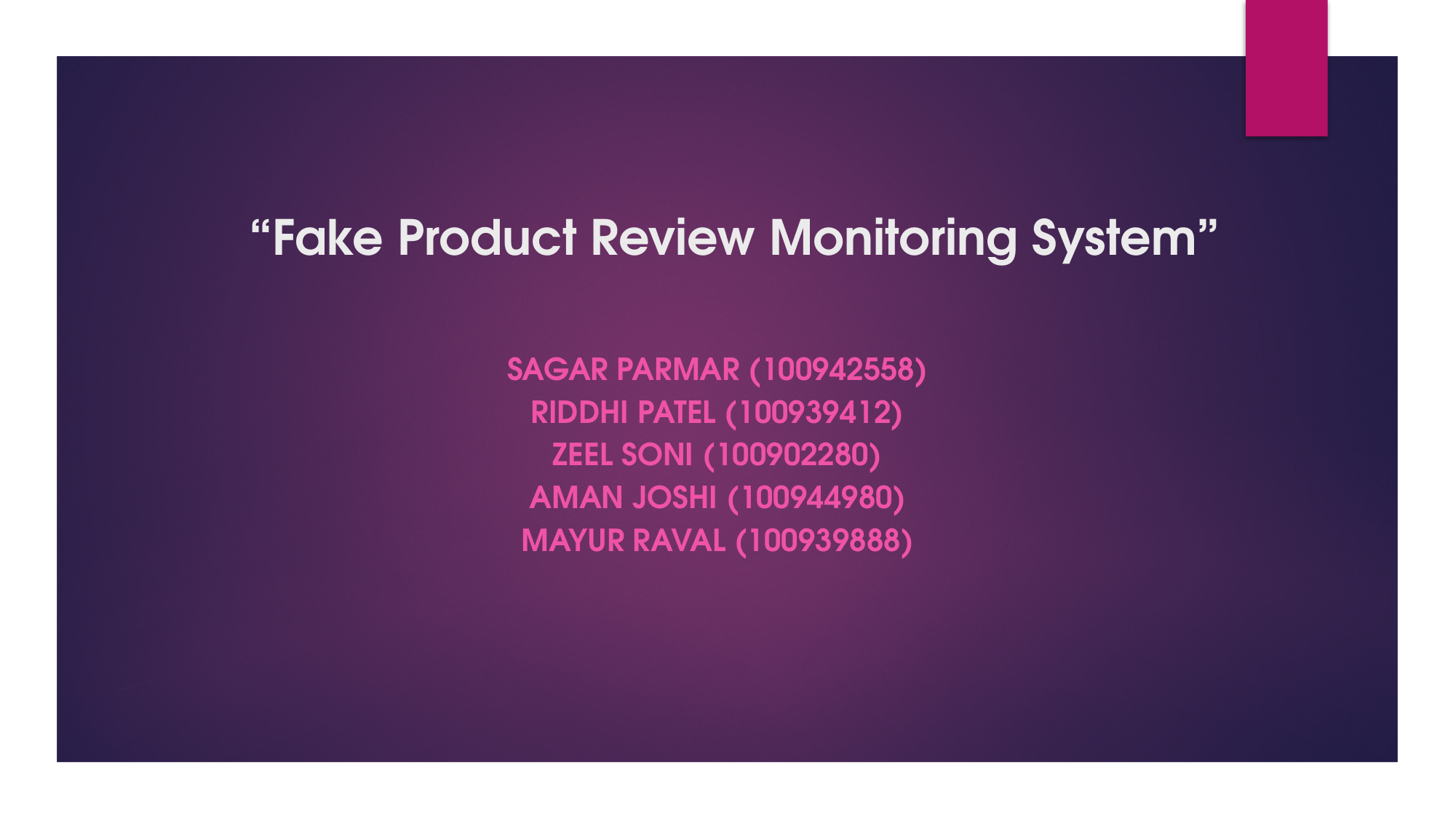

# “Fake Product Review Monitoring System”
Sagar Parmar (100942558)
Riddhi Patel (100939412)
Zeel Soni (100902280)
Aman Joshi (100944980)
Mayur Raval (100939888)